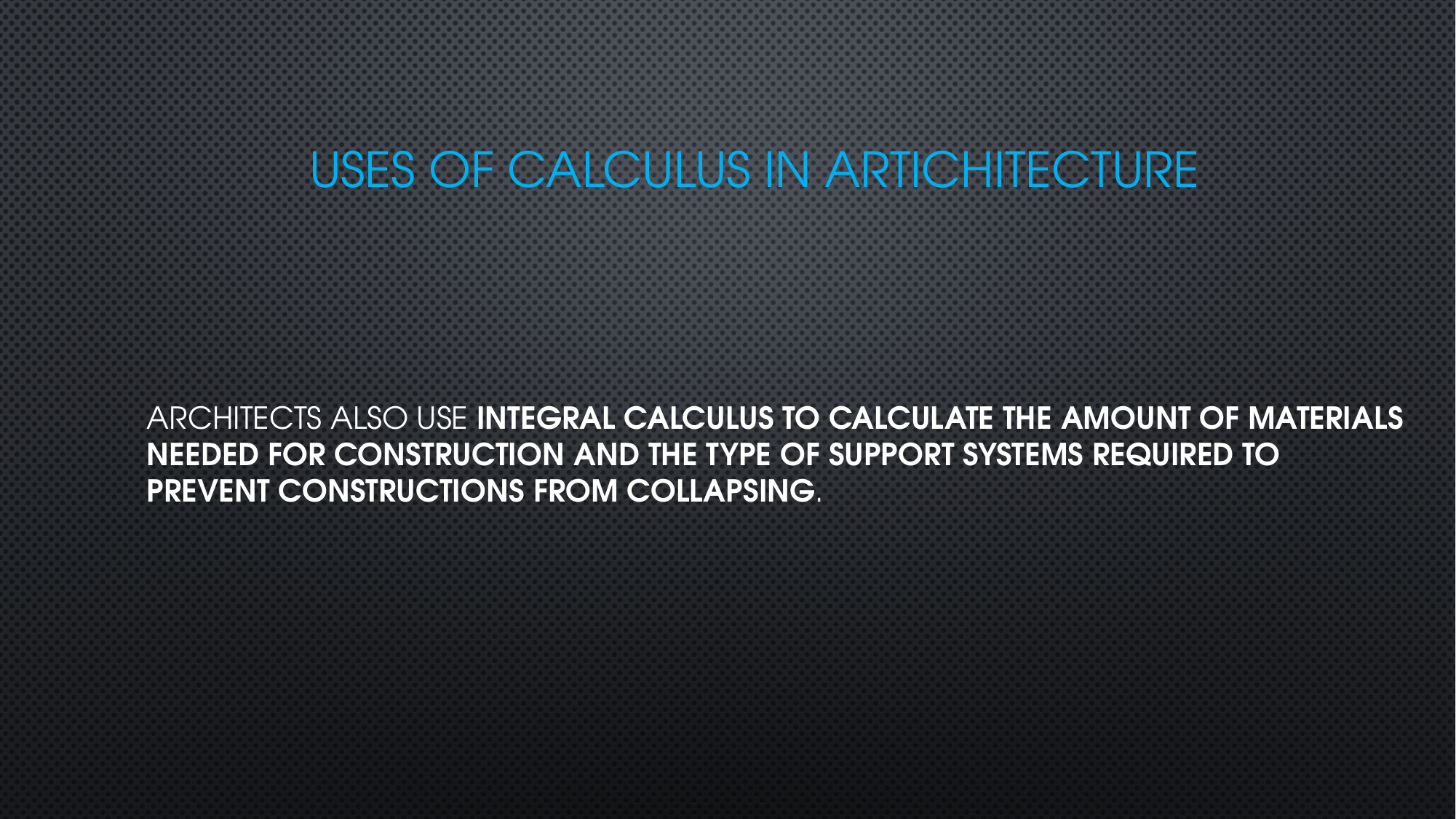

# USES OF calculus in artichitecture
Architects also use integral calculus to calculate the amount of materials needed for construction and the type of support systems required to prevent constructions from collapsing.